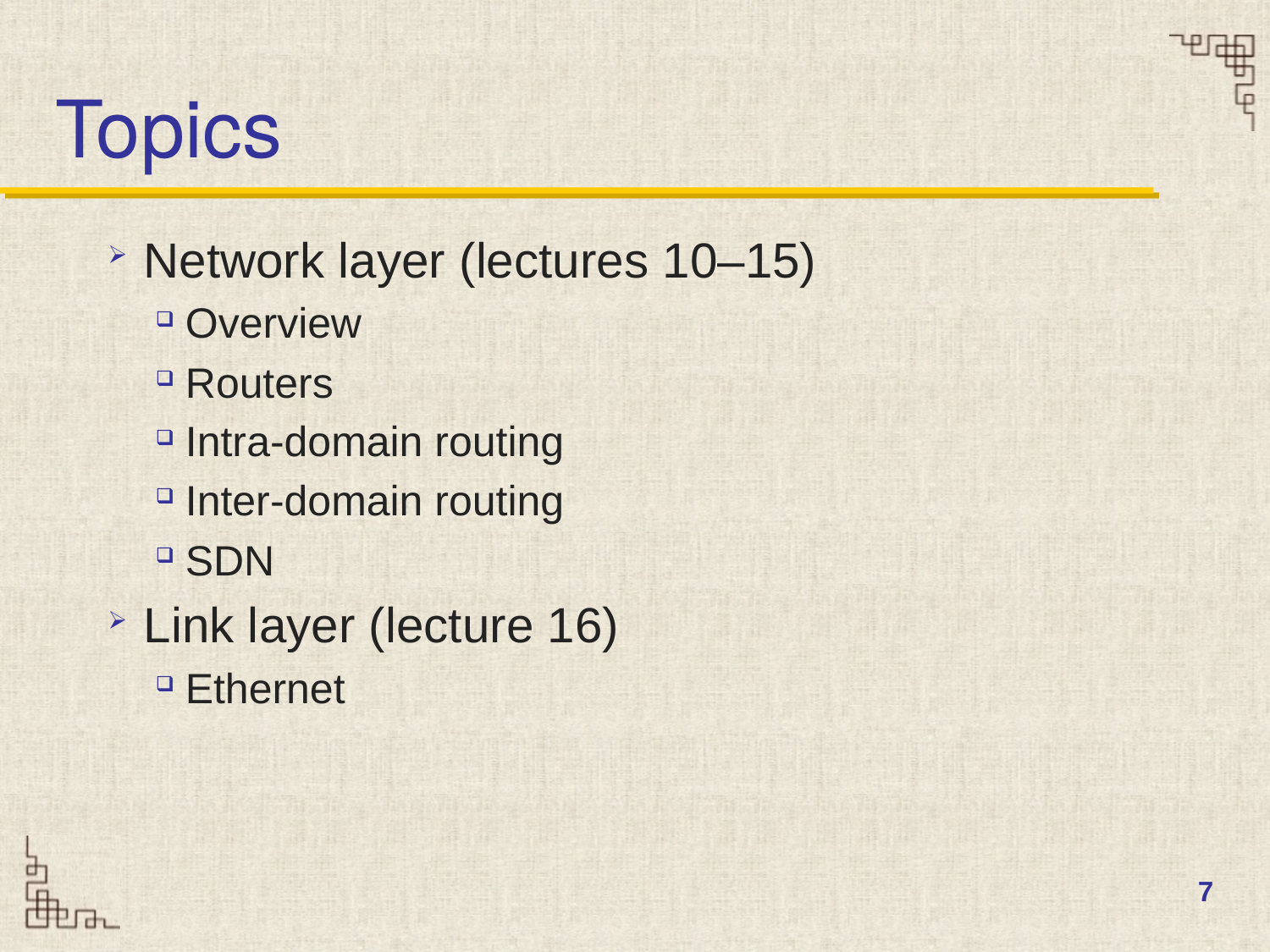

# Topics
Network layer (lectures 10–15)
Overview
Routers
Intra-domain routing
Inter-domain routing
SDN
Link layer (lecture 16)
Ethernet

7